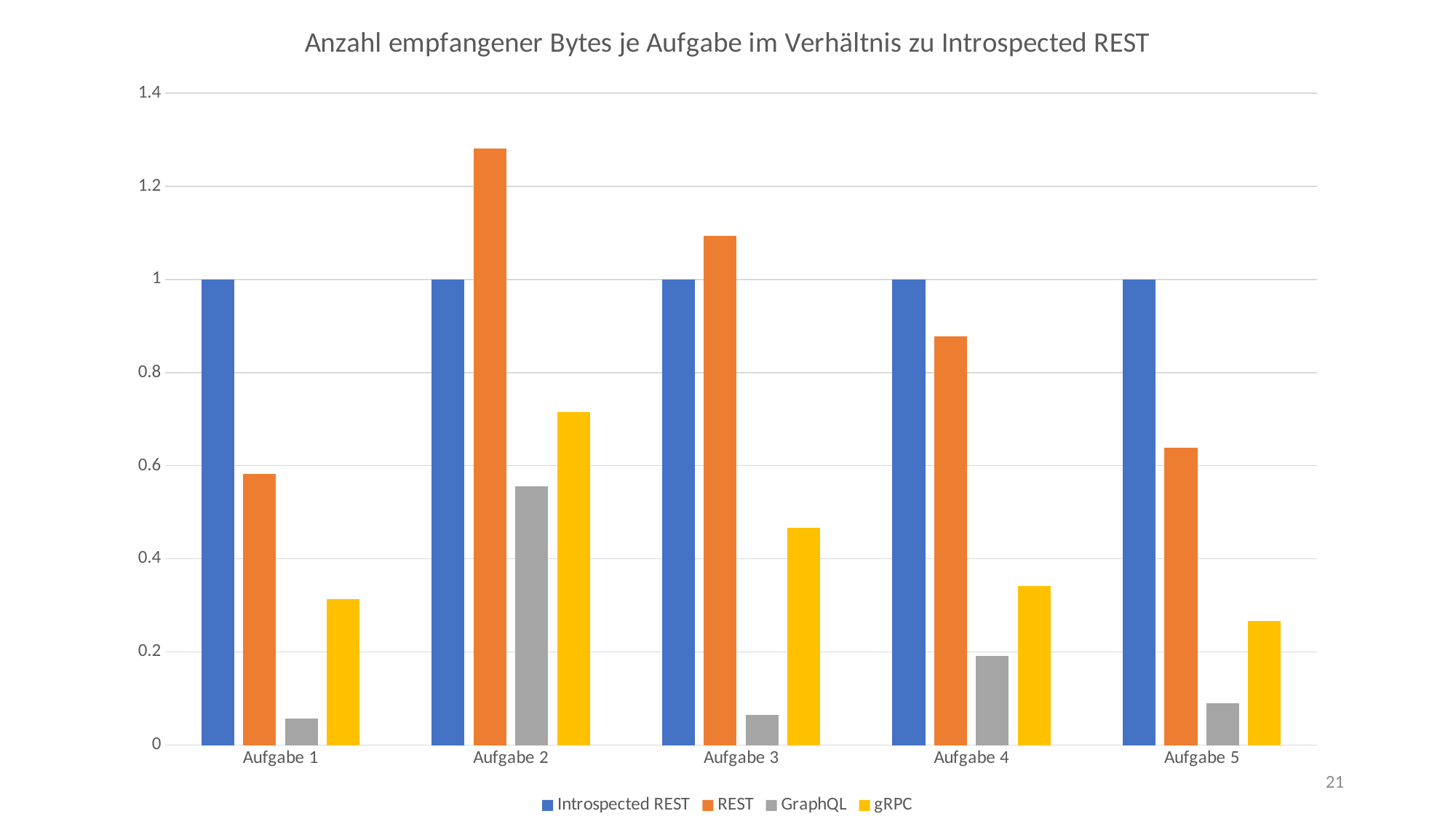

### Chart: Anzahl empfangener Bytes je Aufgabe im Verhältnis zu Introspected REST

| Category | Introspected REST | REST | GraphQL | gRPC |
|---|---|---|---|---|
| Aufgabe 1 | 1.0 | 0.5825488350200047 | 0.05654271593316074 | 0.31330901388562016 |
| Aufgabe 2 | 1.0 | 1.2810457516339868 | 0.5555555555555556 | 0.7156862745098039 |
| Aufgabe 3 | 1.0 | 1.0934757996037363 | 0.06566657231814323 | 0.4666713840928389 |
| Aufgabe 4 | 1.0 | 0.8773148148148148 | 0.19212962962962962 | 0.341820987654321 |
| Aufgabe 5 | 1.0 | 0.6393307167940508 | 0.09006403635612477 | 0.2664738690353233 |
21